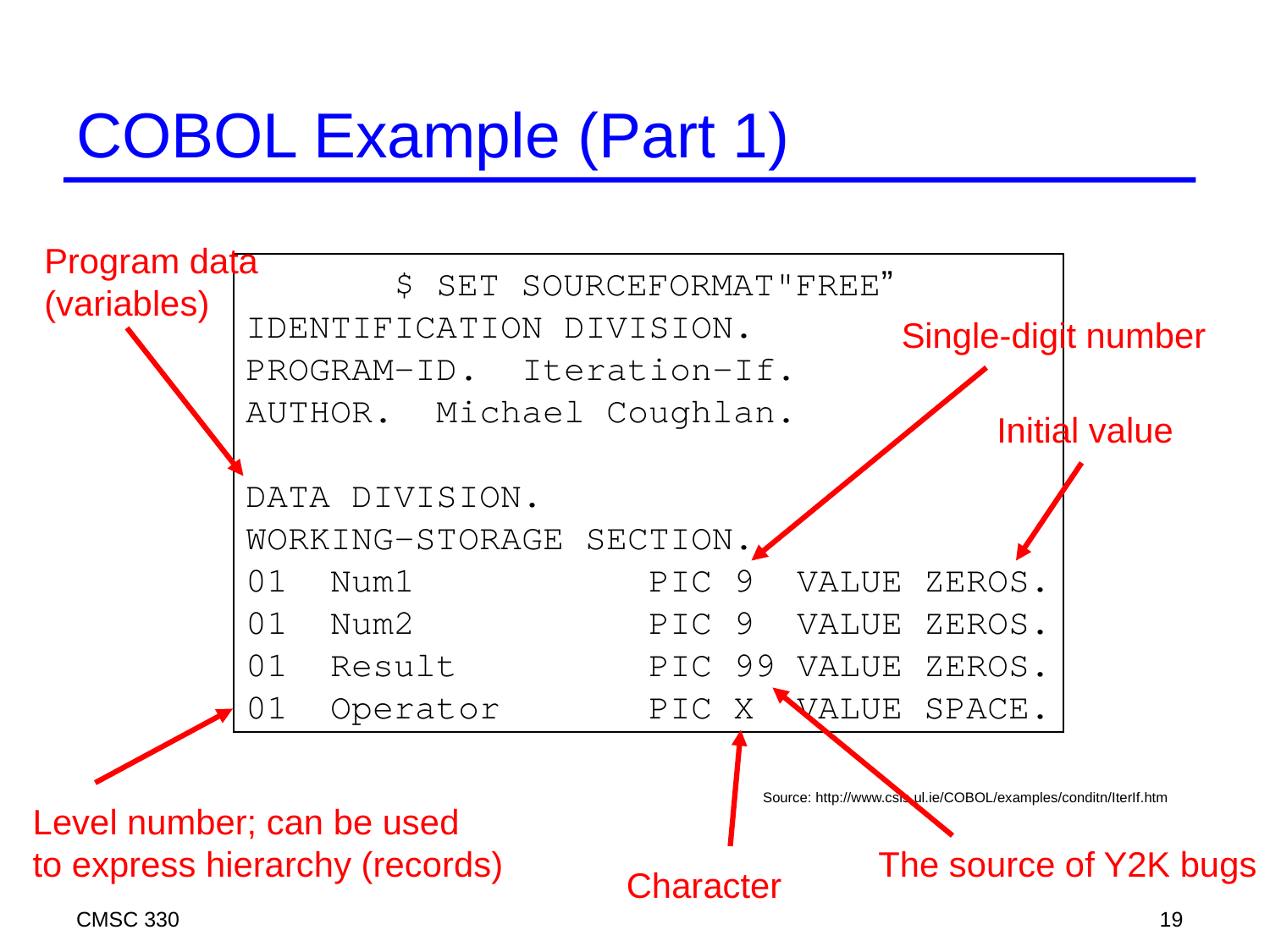

# COBOL Example (Part 1)
Program data
(variables)
       $ SET SOURCEFORMAT"FREE”
IDENTIFICATION DIVISION.
PROGRAM-ID.  Iteration-If.
AUTHOR.  Michael Coughlan.

DATA DIVISION.
WORKING-STORAGE SECTION.
01  Num1           PIC 9  VALUE ZEROS.
01  Num2           PIC 9  VALUE ZEROS.
01  Result         PIC 99 VALUE ZEROS.
01  Operator       PIC X  VALUE SPACE.
Single-digit number

Initial value

Source: http://www.csis.ul.ie/COBOL/examples/conditn/IterIf.htm
Level number; can be used
to express hierarchy (records)
The source of Y2K bugs
Character
CMSC 330
19